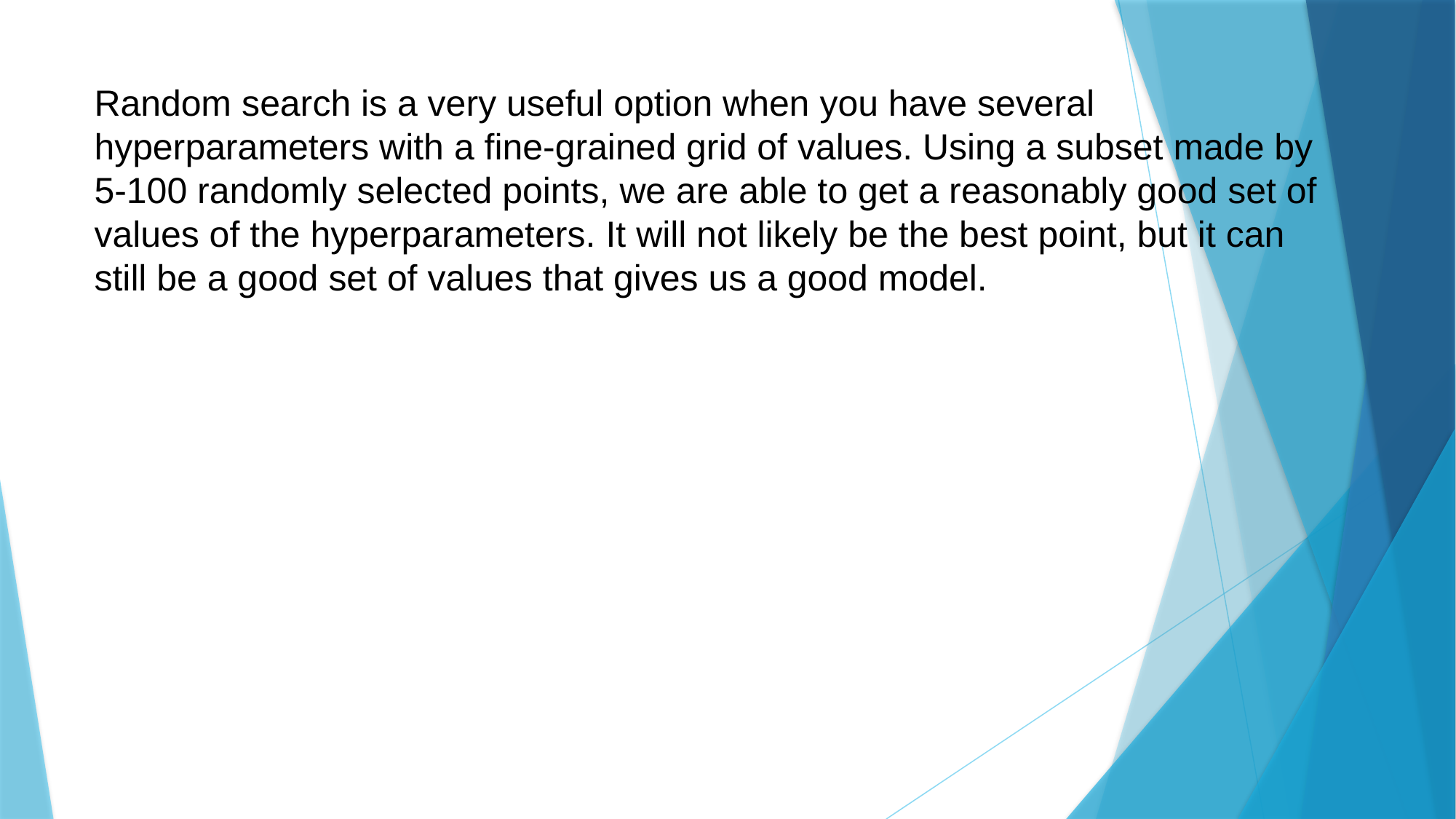

Random search is a very useful option when you have several hyperparameters with a fine-grained grid of values. Using a subset made by 5-100 randomly selected points, we are able to get a reasonably good set of values of the hyperparameters. It will not likely be the best point, but it can still be a good set of values that gives us a good model.